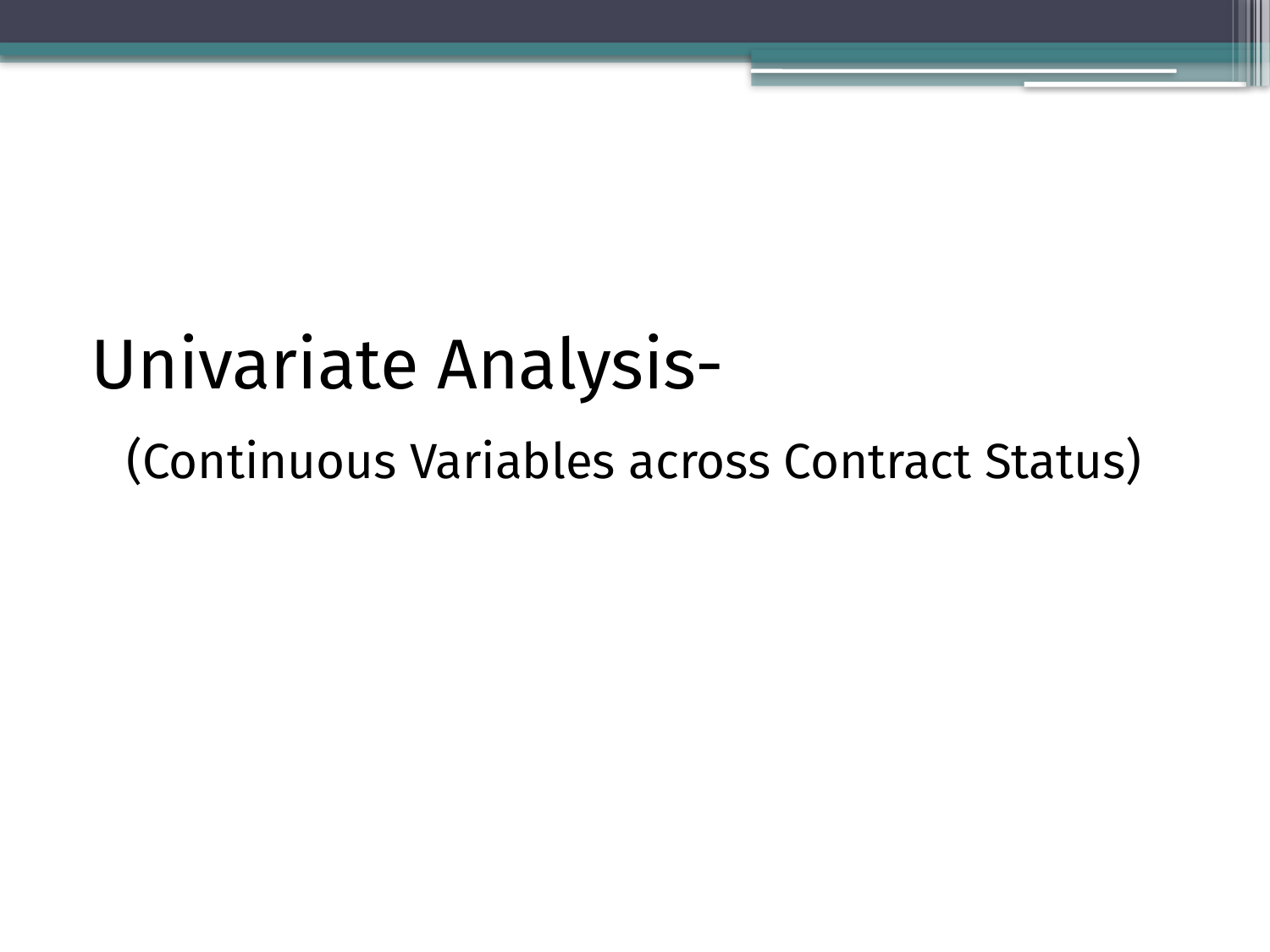

Univariate Analysis-
	(Continuous Variables across Contract Status)